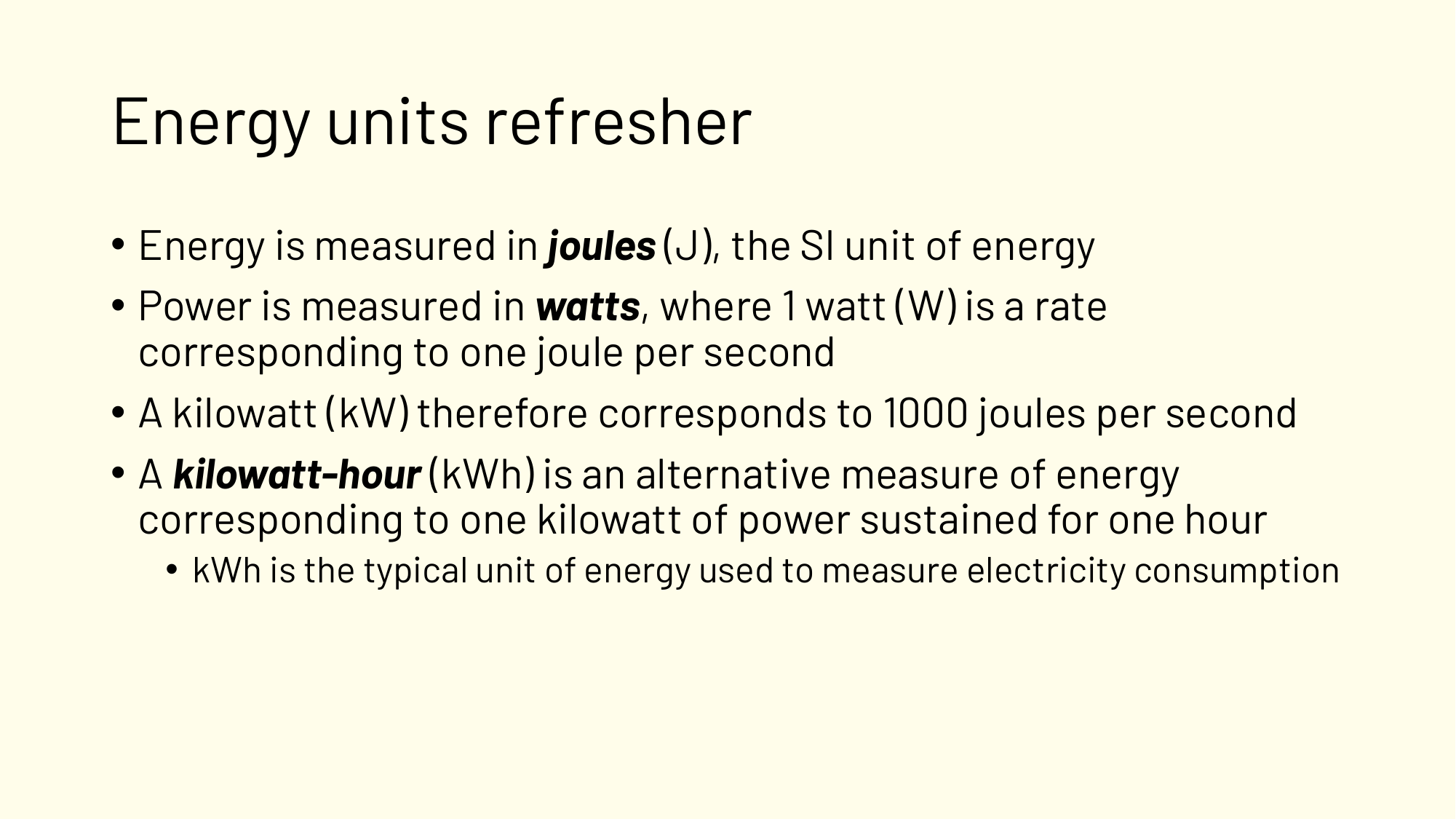

# Energy units refresher
Energy is measured in joules (J), the SI unit of energy
Power is measured in watts, where 1 watt (W) is a rate corresponding to one joule per second
A kilowatt (kW) therefore corresponds to 1000 joules per second
A kilowatt-hour (kWh) is an alternative measure of energy corresponding to one kilowatt of power sustained for one hour
kWh is the typical unit of energy used to measure electricity consumption